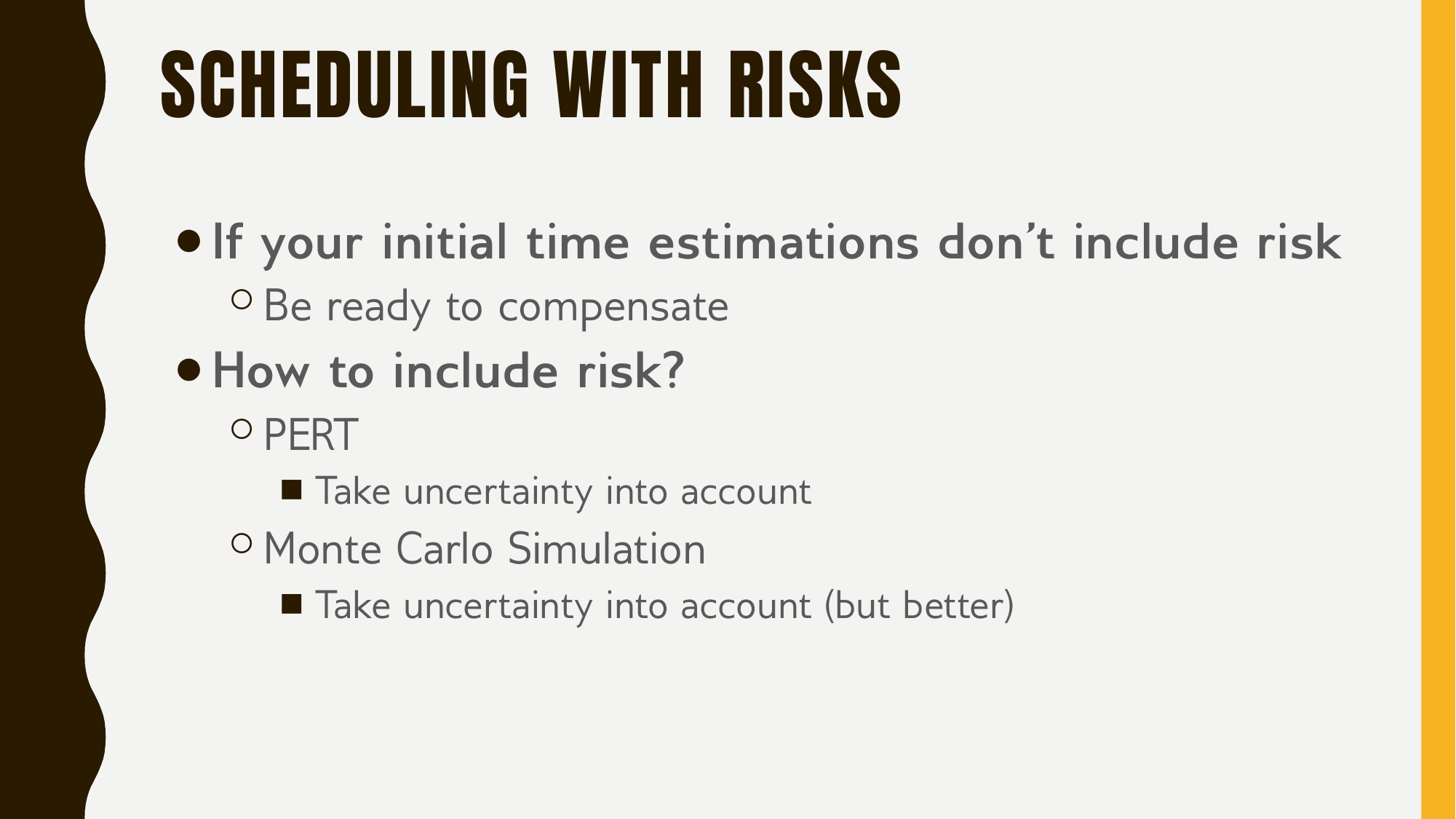

# Scheduling with risks
If your initial time estimations don’t include risk
Be ready to compensate
How to include risk?
PERT
Take uncertainty into account
Monte Carlo Simulation
Take uncertainty into account (but better)